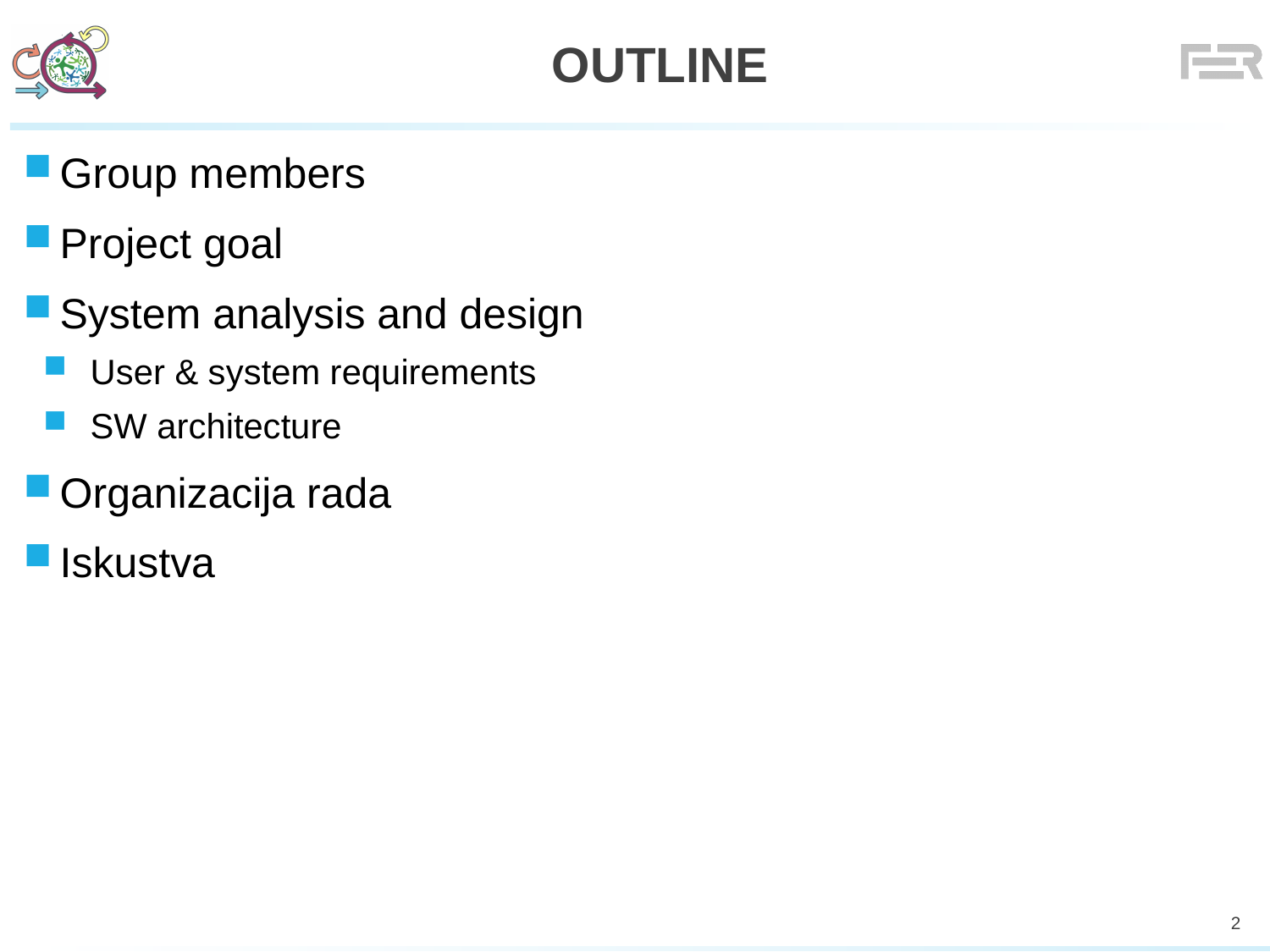

# Outline
Group members
Project goal
System analysis and design
User & system requirements
SW architecture
Organizacija rada
Iskustva
2